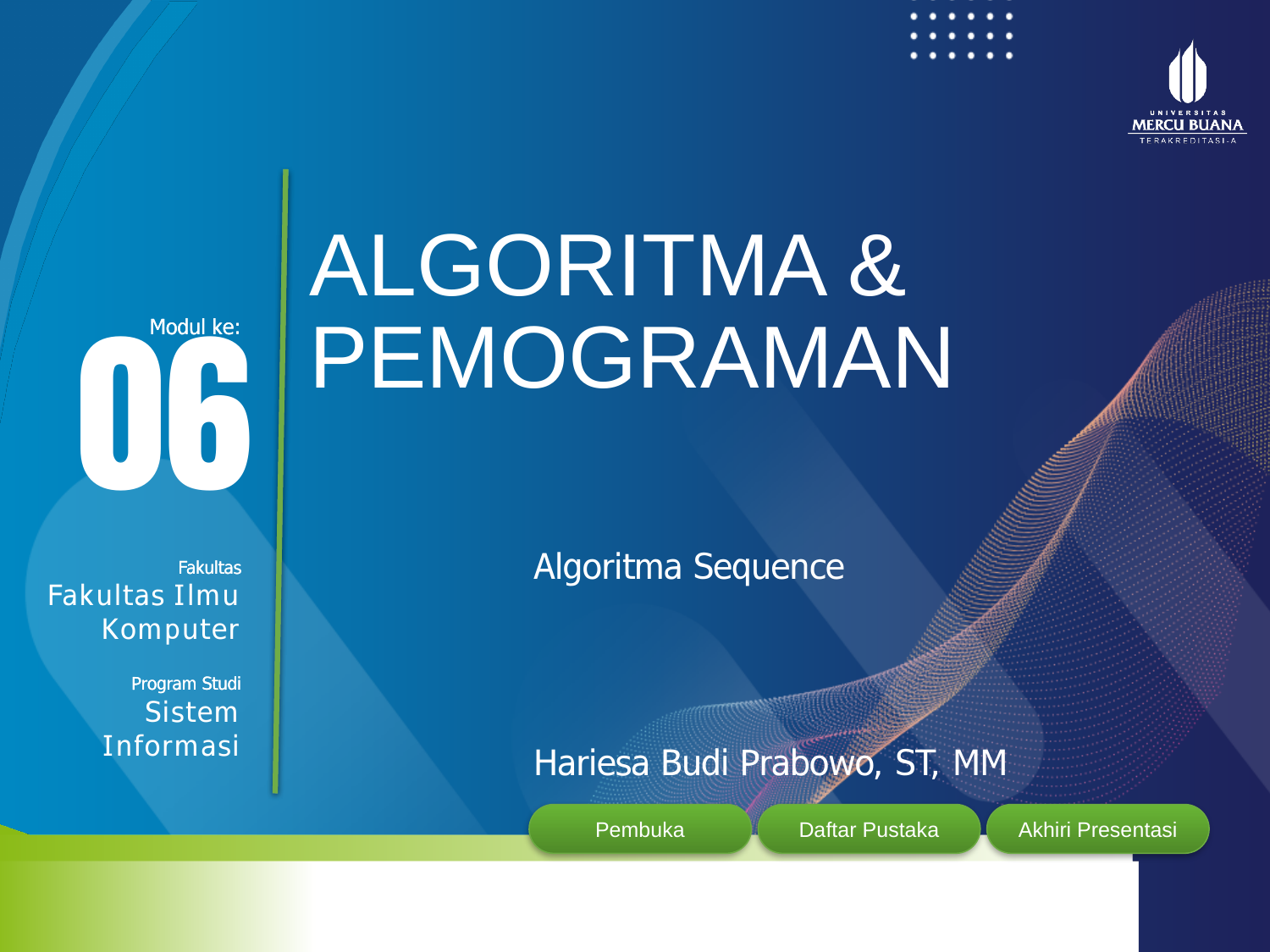

ALGORITMA & PEMOGRAMAN
06
Algoritma Sequence
Fakultas Ilmu Komputer

Sistem Informasi
Hariesa Budi Prabowo, ST, MM
Pembuka
Daftar Pustaka
Akhiri Presentasi